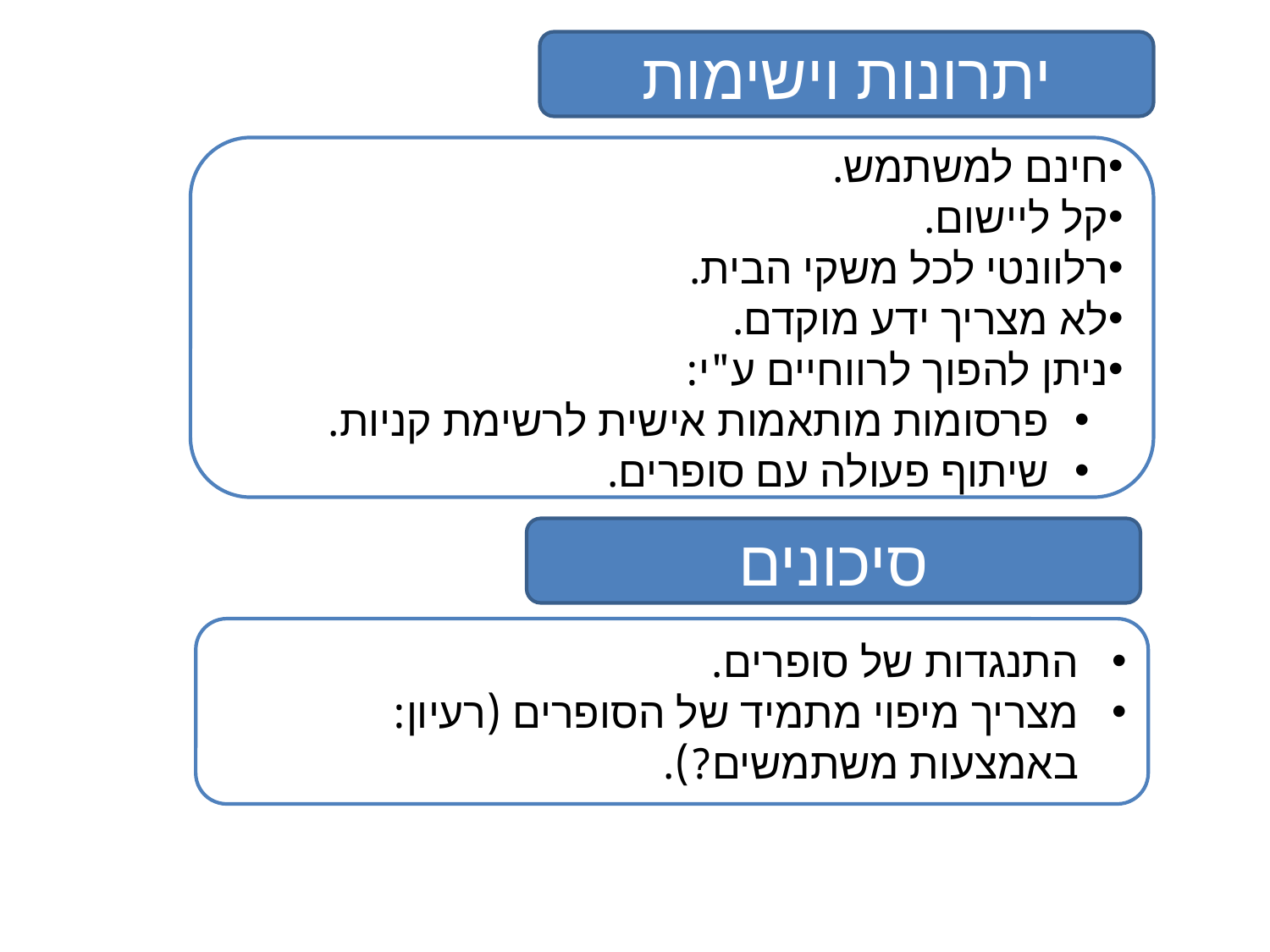

יתרונות וישימות
חינם למשתמש.
קל ליישום.
רלוונטי לכל משקי הבית.
לא מצריך ידע מוקדם.
ניתן להפוך לרווחיים ע"י:
 פרסומות מותאמות אישית לרשימת קניות.
 שיתוף פעולה עם סופרים.
סיכונים
התנגדות של סופרים.
מצריך מיפוי מתמיד של הסופרים (רעיון: באמצעות משתמשים?).